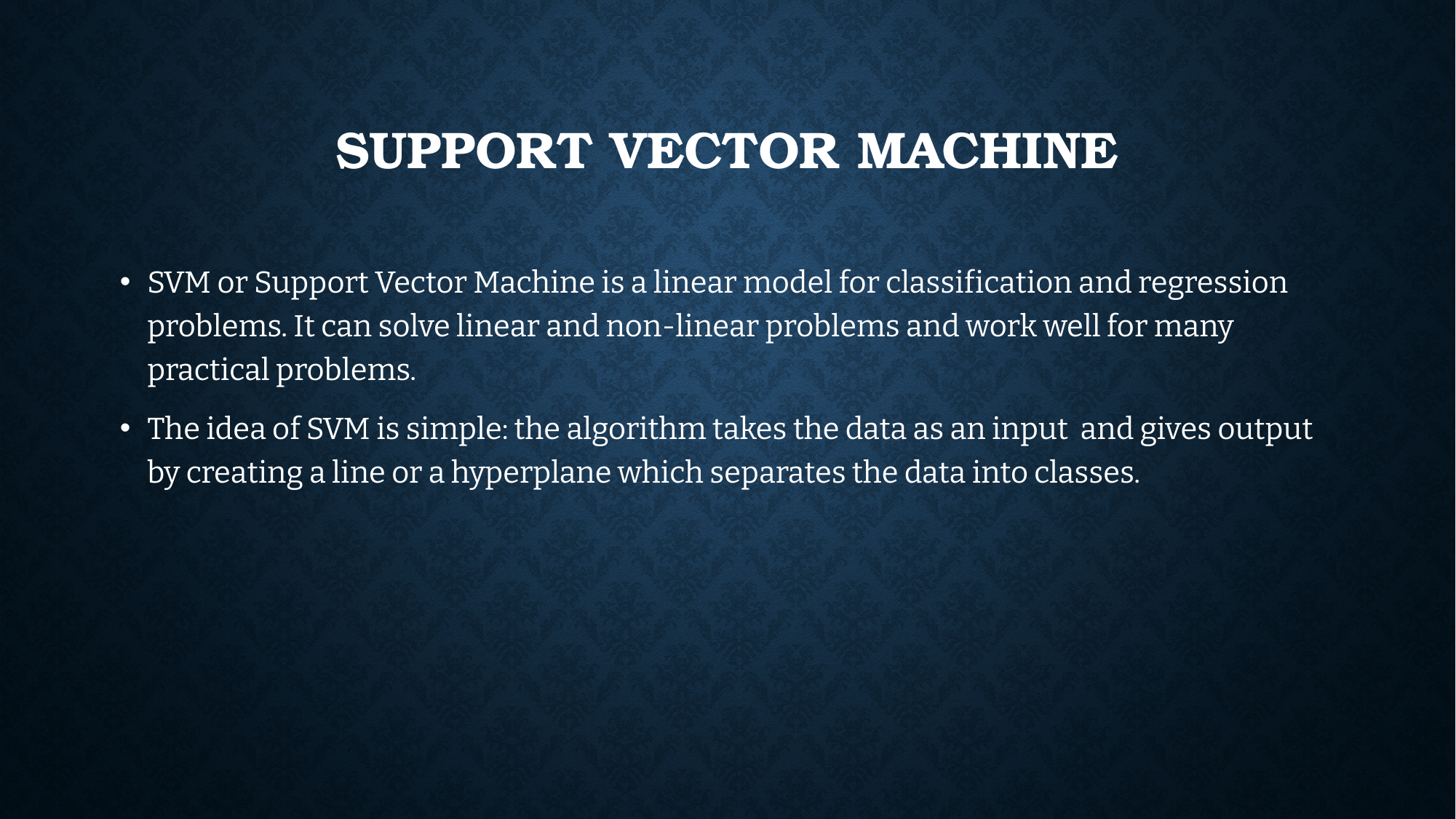

# Support vector machine
SVM or Support Vector Machine is a linear model for classification and regression problems. It can solve linear and non-linear problems and work well for many practical problems.
The idea of SVM is simple: the algorithm takes the data as an input  and gives output by creating a line or a hyperplane which separates the data into classes.